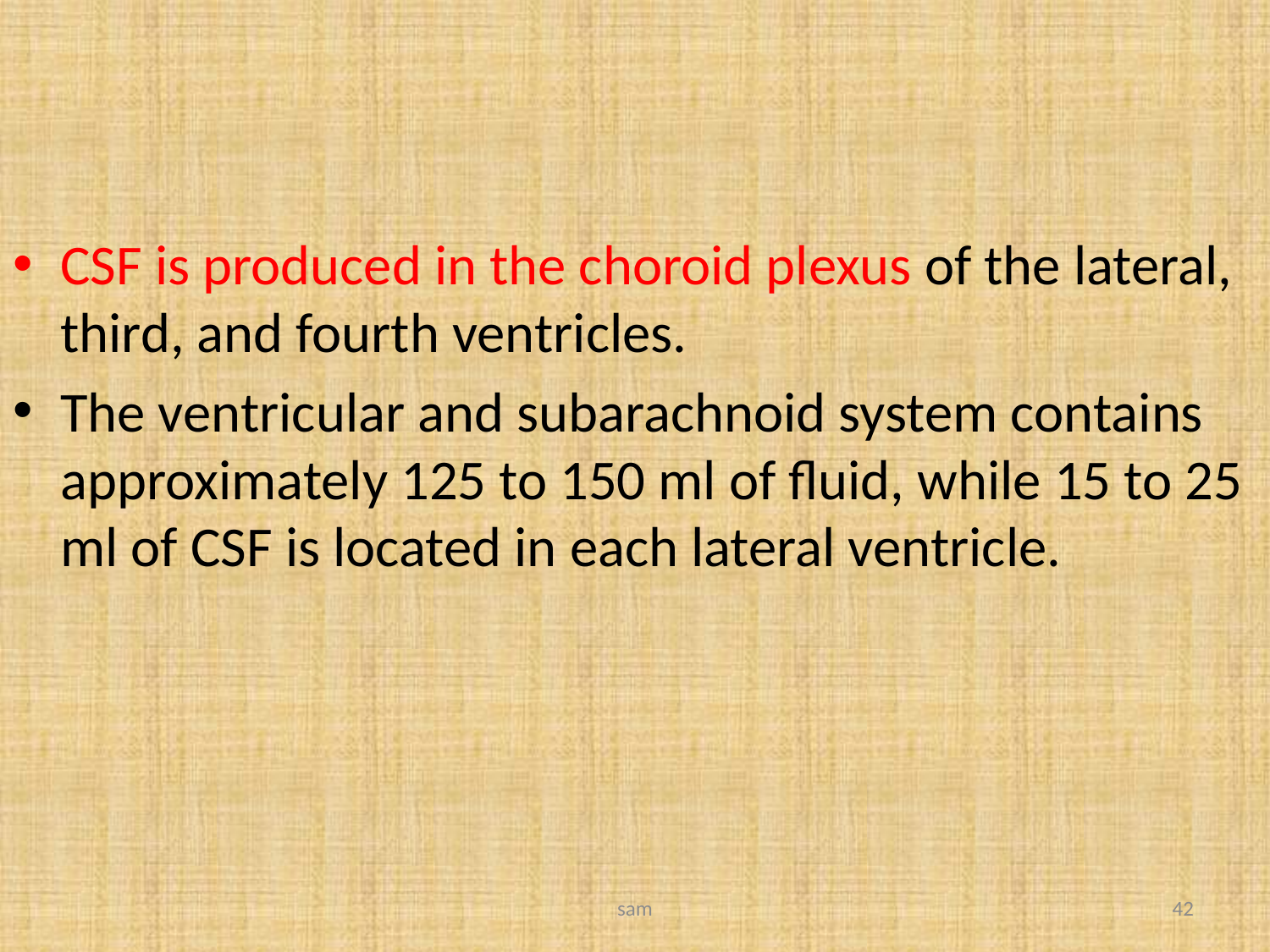

#
CSF is produced in the choroid plexus of the lateral, third, and fourth ventricles.
The ventricular and subarachnoid system contains approximately 125 to 150 ml of fluid, while 15 to 25 ml of CSF is located in each lateral ventricle.
sam
42